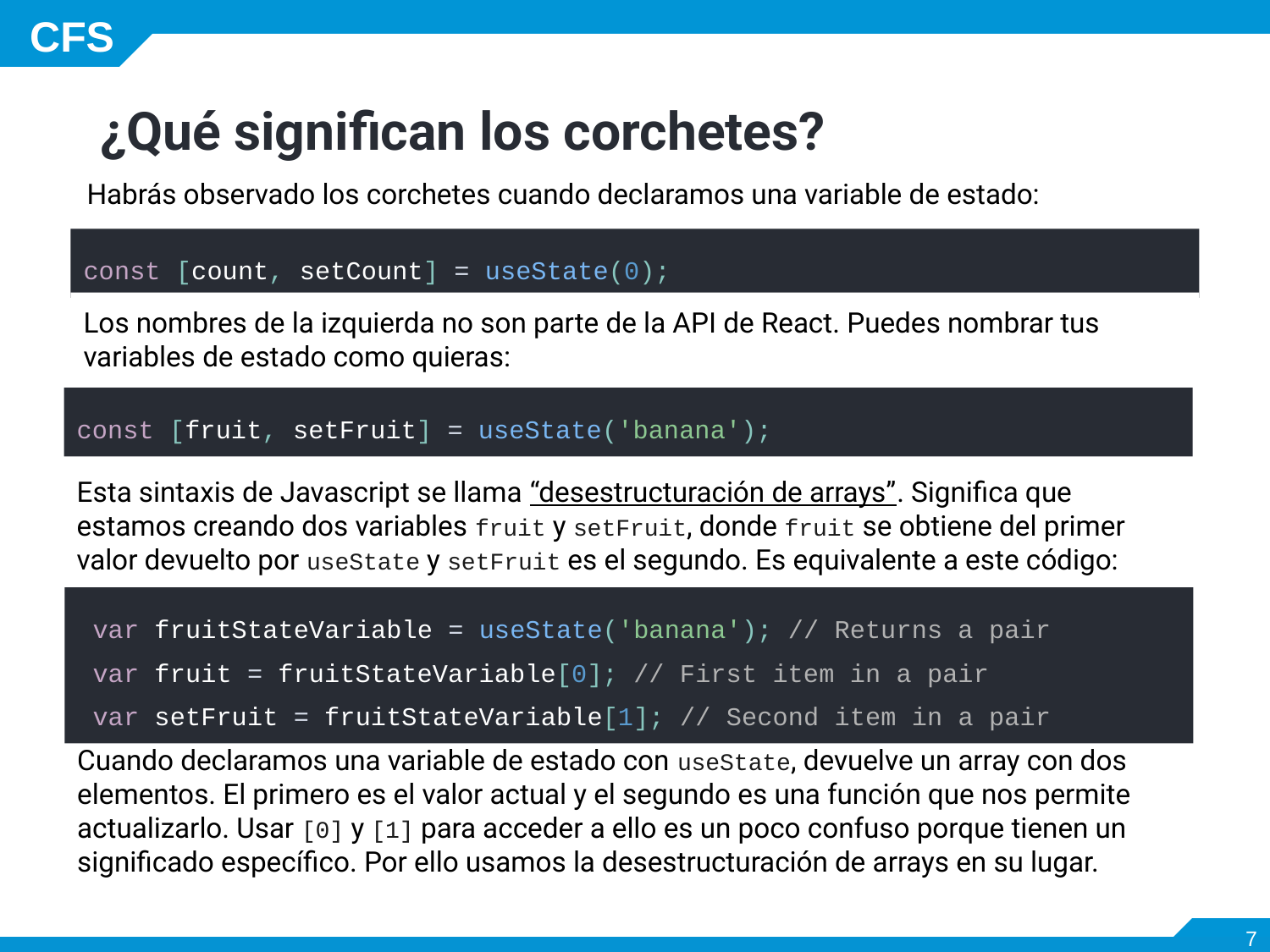

# ¿Qué significan los corchetes?
Habrás observado los corchetes cuando declaramos una variable de estado:
const [count, setCount] = useState(0);
Los nombres de la izquierda no son parte de la API de React. Puedes nombrar tus variables de estado como quieras:
const [fruit, setFruit] = useState('banana');
Esta sintaxis de Javascript se llama “desestructuración de arrays”. Significa que estamos creando dos variables fruit y setFruit, donde fruit se obtiene del primer valor devuelto por useState y setFruit es el segundo. Es equivalente a este código:
 var fruitStateVariable = useState('banana'); // Returns a pair
 var fruit = fruitStateVariable[0]; // First item in a pair
 var setFruit = fruitStateVariable[1]; // Second item in a pair
Cuando declaramos una variable de estado con useState, devuelve un array con dos elementos. El primero es el valor actual y el segundo es una función que nos permite actualizarlo. Usar [0] y [1] para acceder a ello es un poco confuso porque tienen un significado específico. Por ello usamos la desestructuración de arrays en su lugar.
7